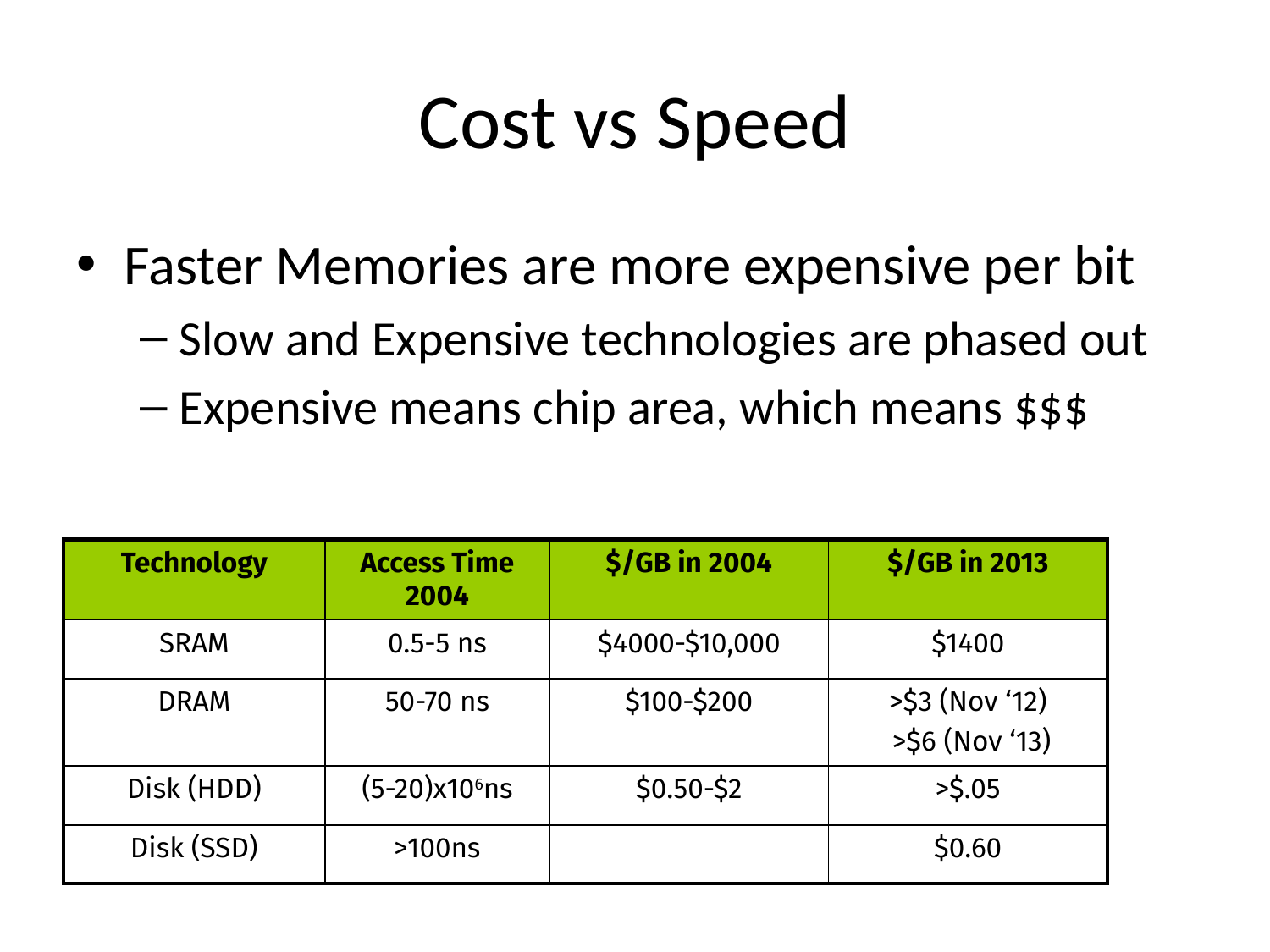

# Cost vs Speed
Faster Memories are more expensive per bit
Slow and Expensive technologies are phased out
Expensive means chip area, which means $$$

| Technology | Access Time 2004 | $/GB in 2004 | $/GB in 2013 |
| --- | --- | --- | --- |
| SRAM | 0.5-5 ns | $4000-$10,000 | $1400 |
| DRAM | 50-70 ns | $100-$200 | >$3 (Nov ‘12) >$6 (Nov ‘13) |
| Disk (HDD) | (5-20)x106ns | $0.50-$2 | >$.05 |
| Disk (SSD) | >100ns |  | $0.60 |